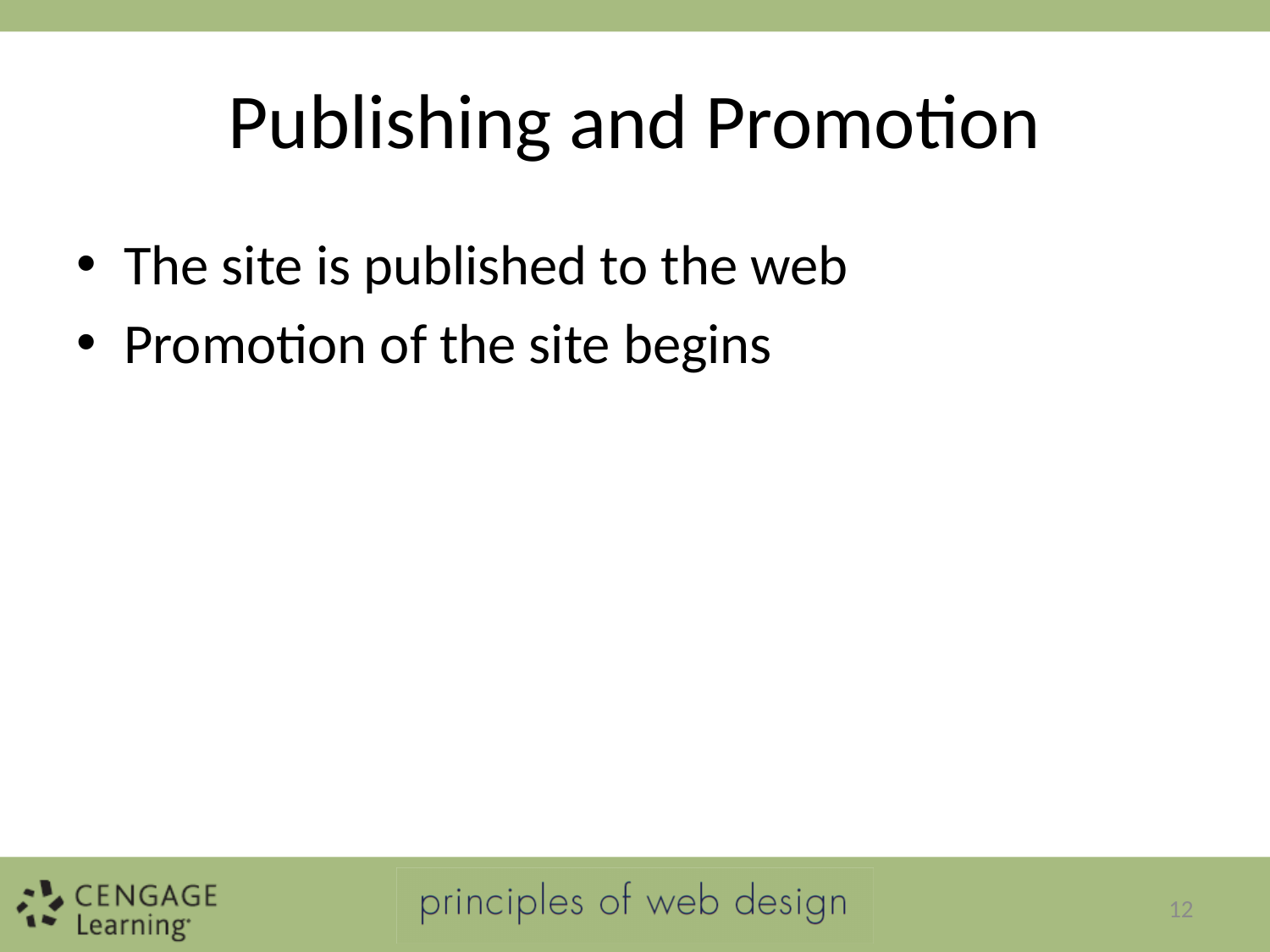

# Publishing and Promotion
The site is published to the web
Promotion of the site begins

12